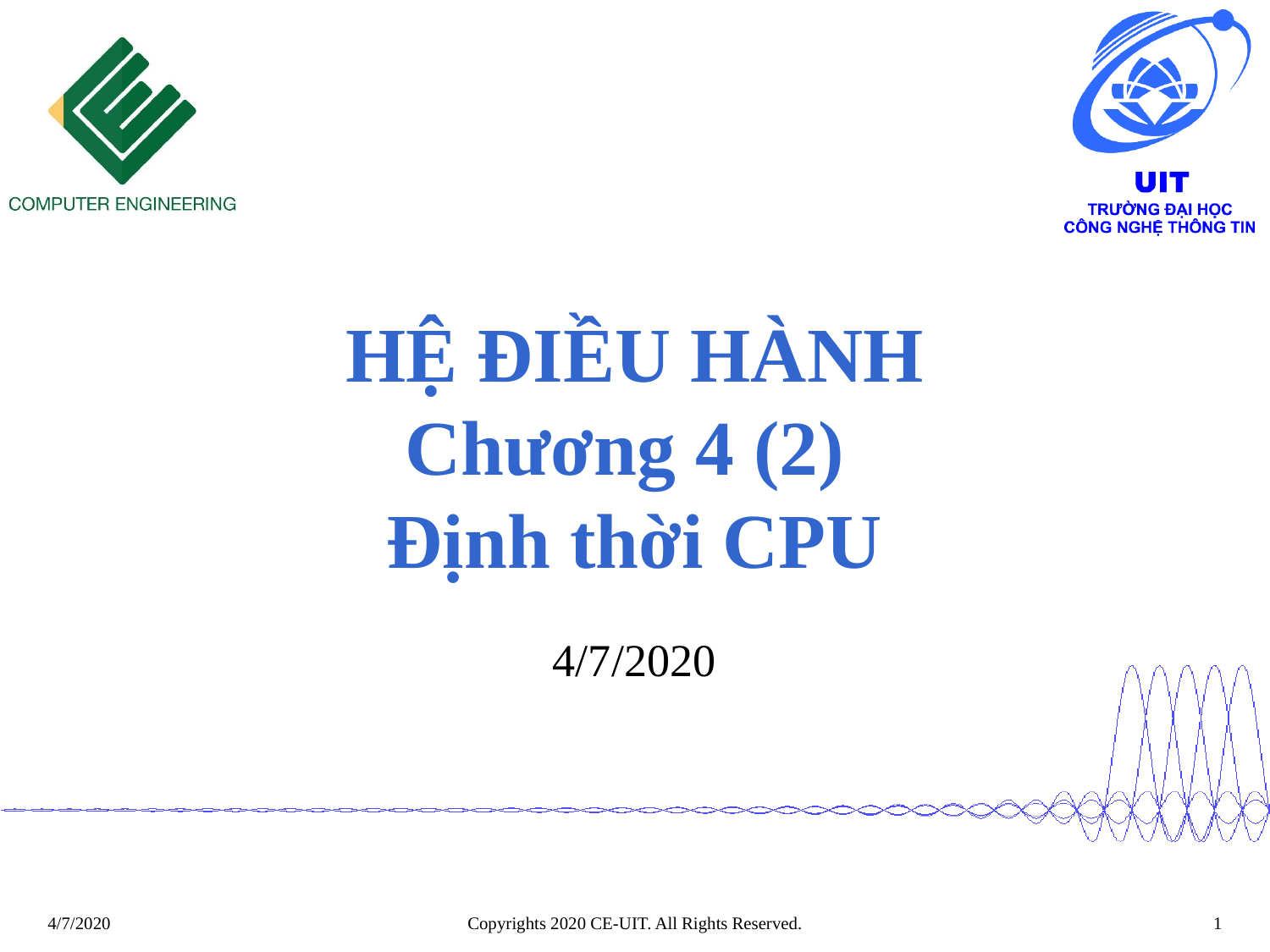

# HỆ ĐIỀU HÀNH Chương 4 (2) Định thời CPU
4/7/2020
Copyrights 2020 CE-UIT. All Rights Reserved.
1
4/7/2020